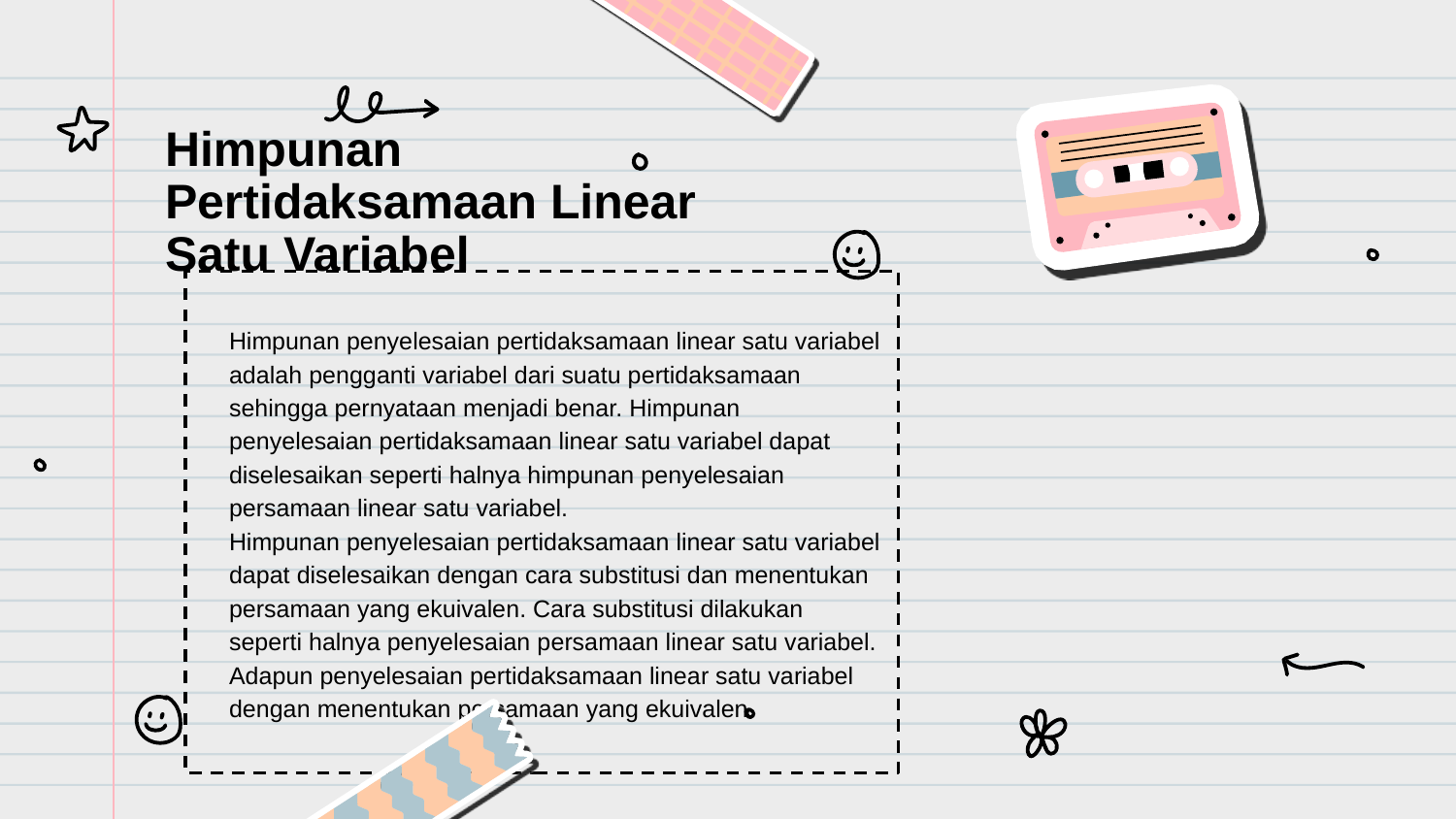

# Himpunan Pertidaksamaan Linear Satu Variabel
Himpunan penyelesaian pertidaksamaan linear satu variabel adalah pengganti variabel dari suatu pertidaksamaan sehingga pernyataan menjadi benar. Himpunan penyelesaian pertidaksamaan linear satu variabel dapat diselesaikan seperti halnya himpunan penyelesaian persamaan linear satu variabel.
Himpunan penyelesaian pertidaksamaan linear satu variabel dapat diselesaikan dengan cara substitusi dan menentukan persamaan yang ekuivalen. Cara substitusi dilakukan seperti halnya penyelesaian persamaan linear satu variabel. Adapun penyelesaian pertidaksamaan linear satu variabel dengan menentukan persamaan yang ekuivalen